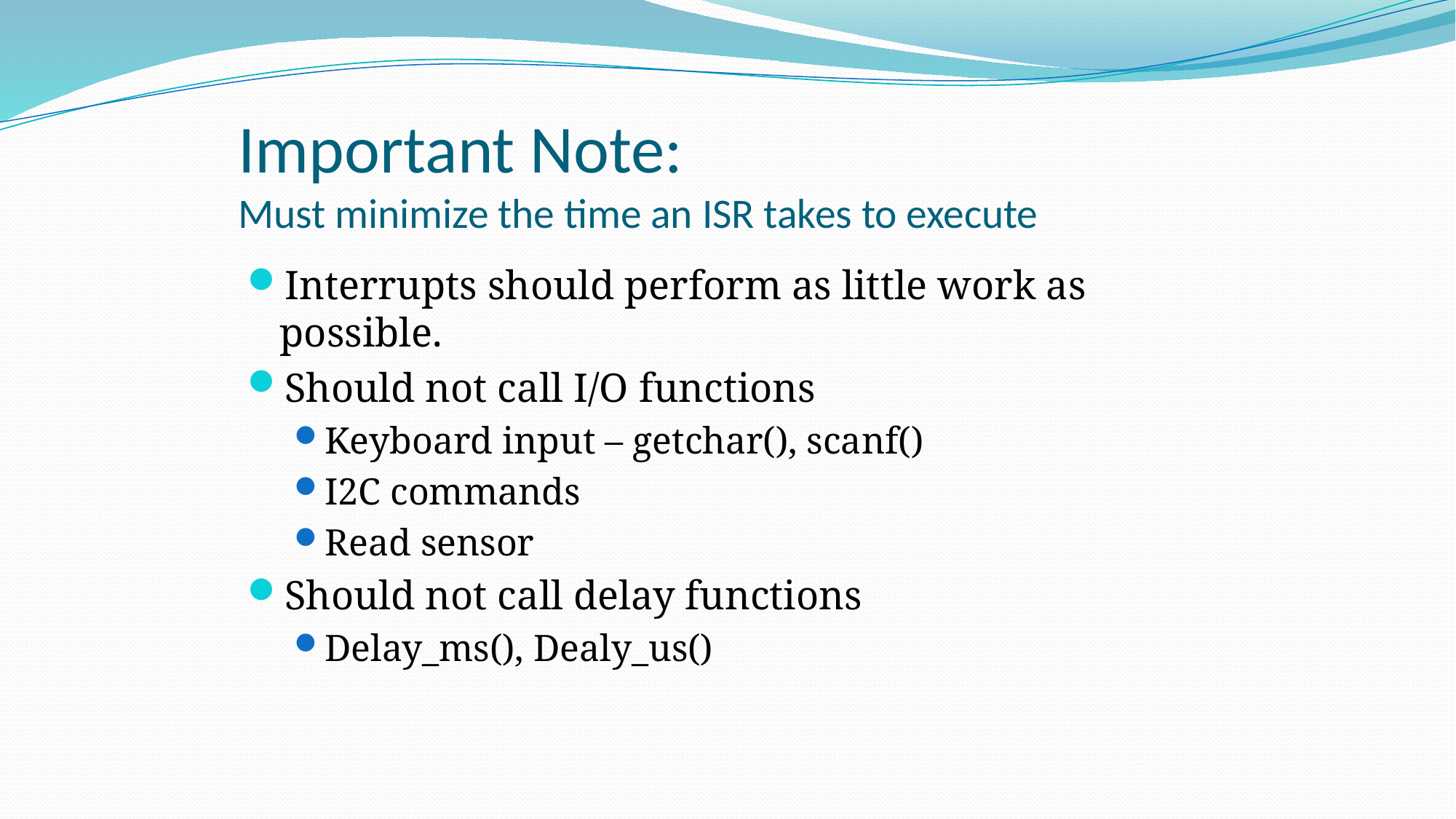

# Important Note: Must minimize the time an ISR takes to execute
Interrupts should perform as little work as possible.
Should not call I/O functions
Keyboard input – getchar(), scanf()
I2C commands
Read sensor
Should not call delay functions
Delay_ms(), Dealy_us()